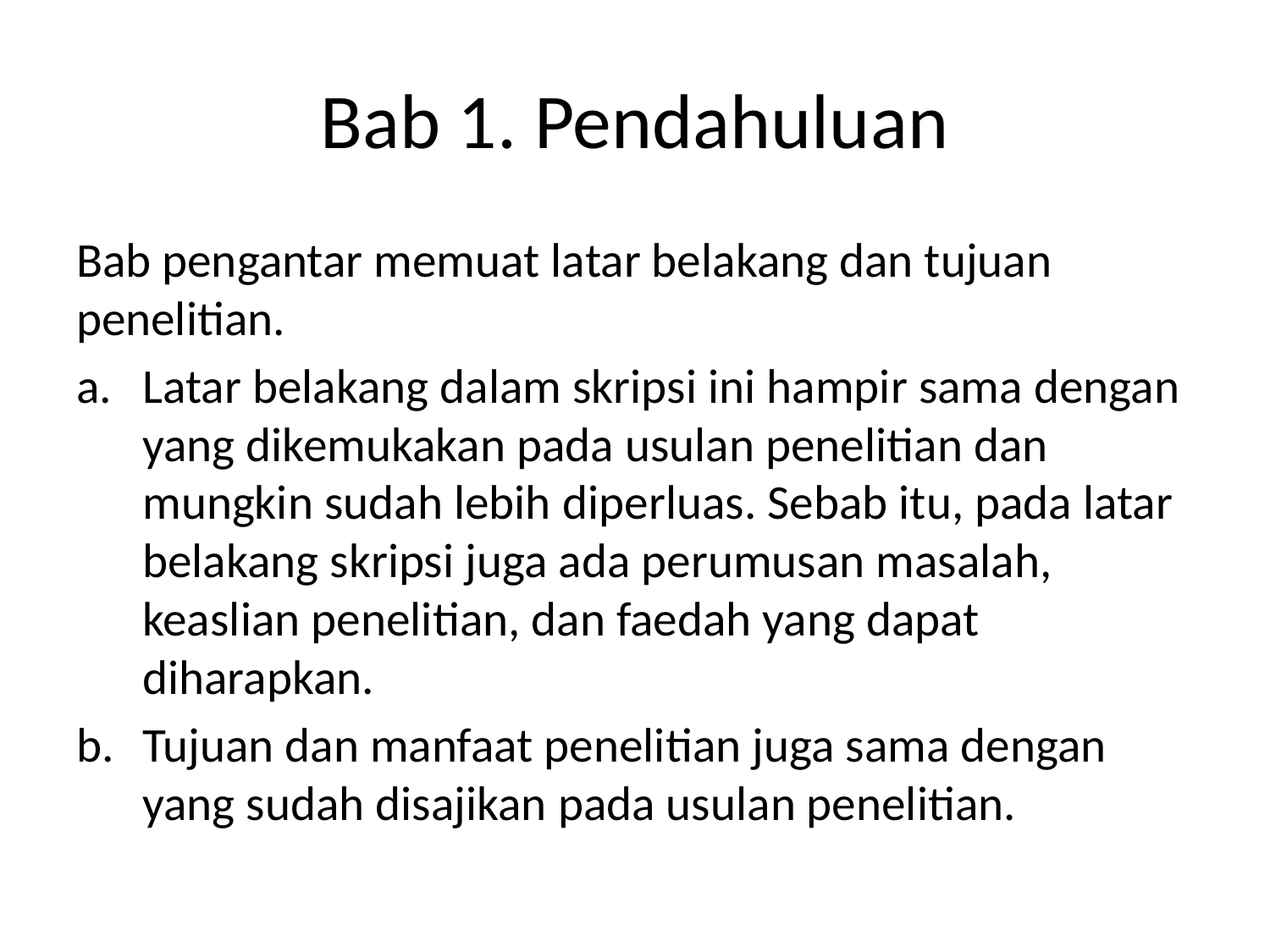

# Bab 1. Pendahuluan
Bab pengantar memuat latar belakang dan tujuan penelitian.
Latar belakang dalam skripsi ini hampir sama dengan yang dikemukakan pada usulan penelitian dan mungkin sudah lebih diperluas. Sebab itu, pada latar belakang skripsi juga ada perumusan masalah, keaslian penelitian, dan faedah yang dapat diharapkan.
Tujuan dan manfaat penelitian juga sama dengan yang sudah disajikan pada usulan penelitian.